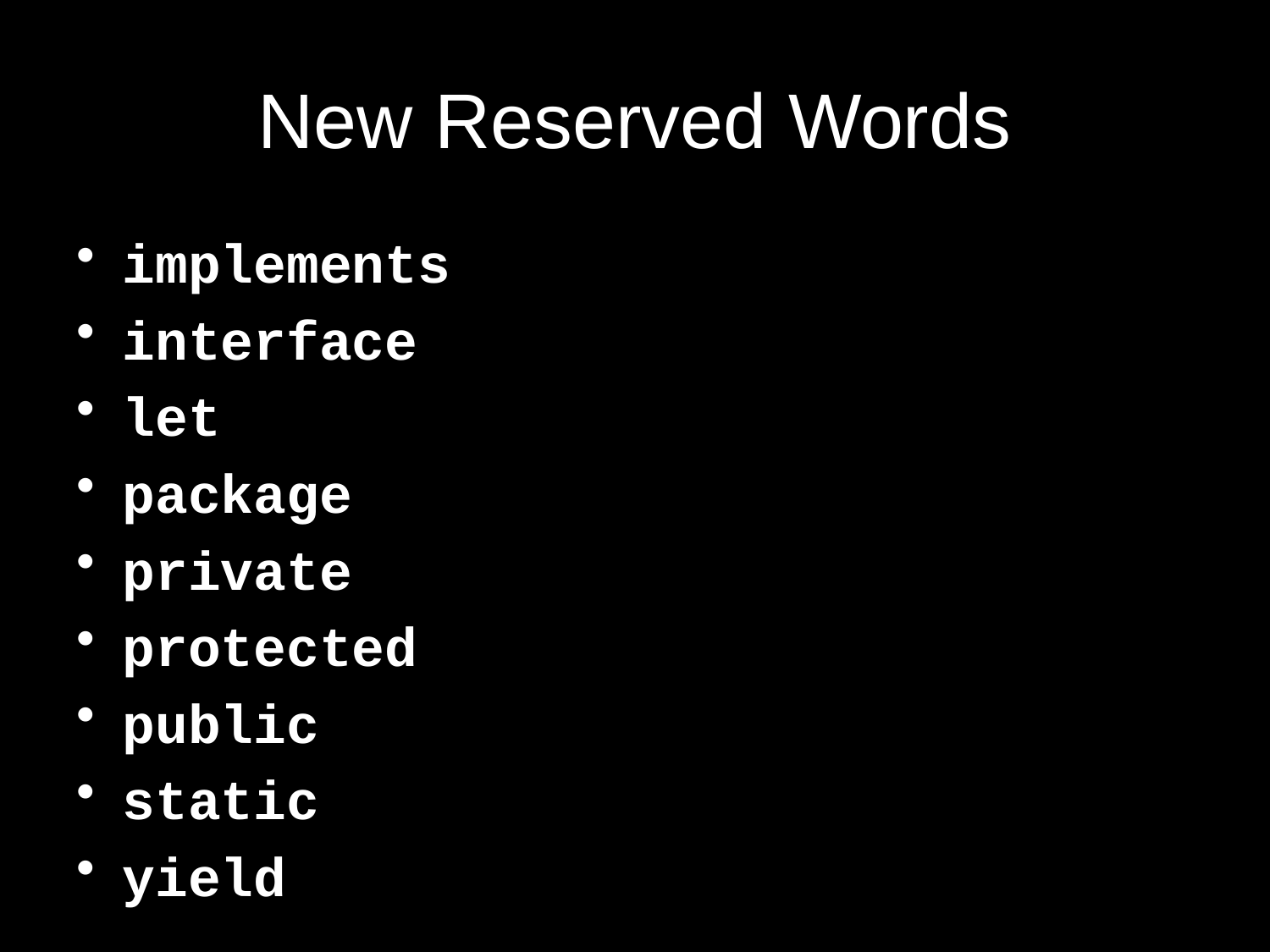

# New Reserved Words
implements
interface
let
package
private
protected
public
static
yield